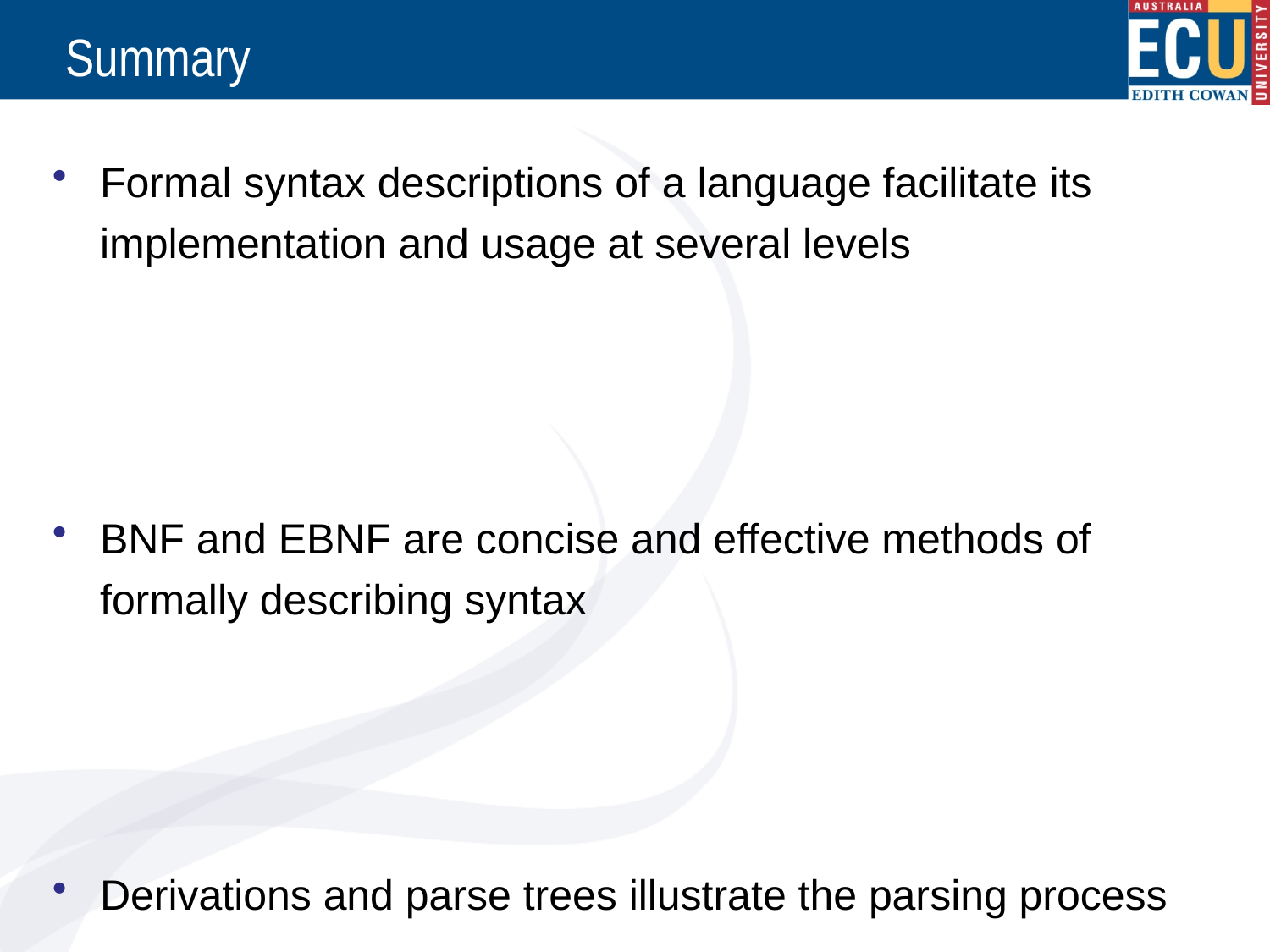

# Summary
Formal syntax descriptions of a language facilitate its implementation and usage at several levels

BNF and EBNF are concise and effective methods of formally describing syntax

Derivations and parse trees illustrate the parsing process

Attribute grammars add further information to a grammar